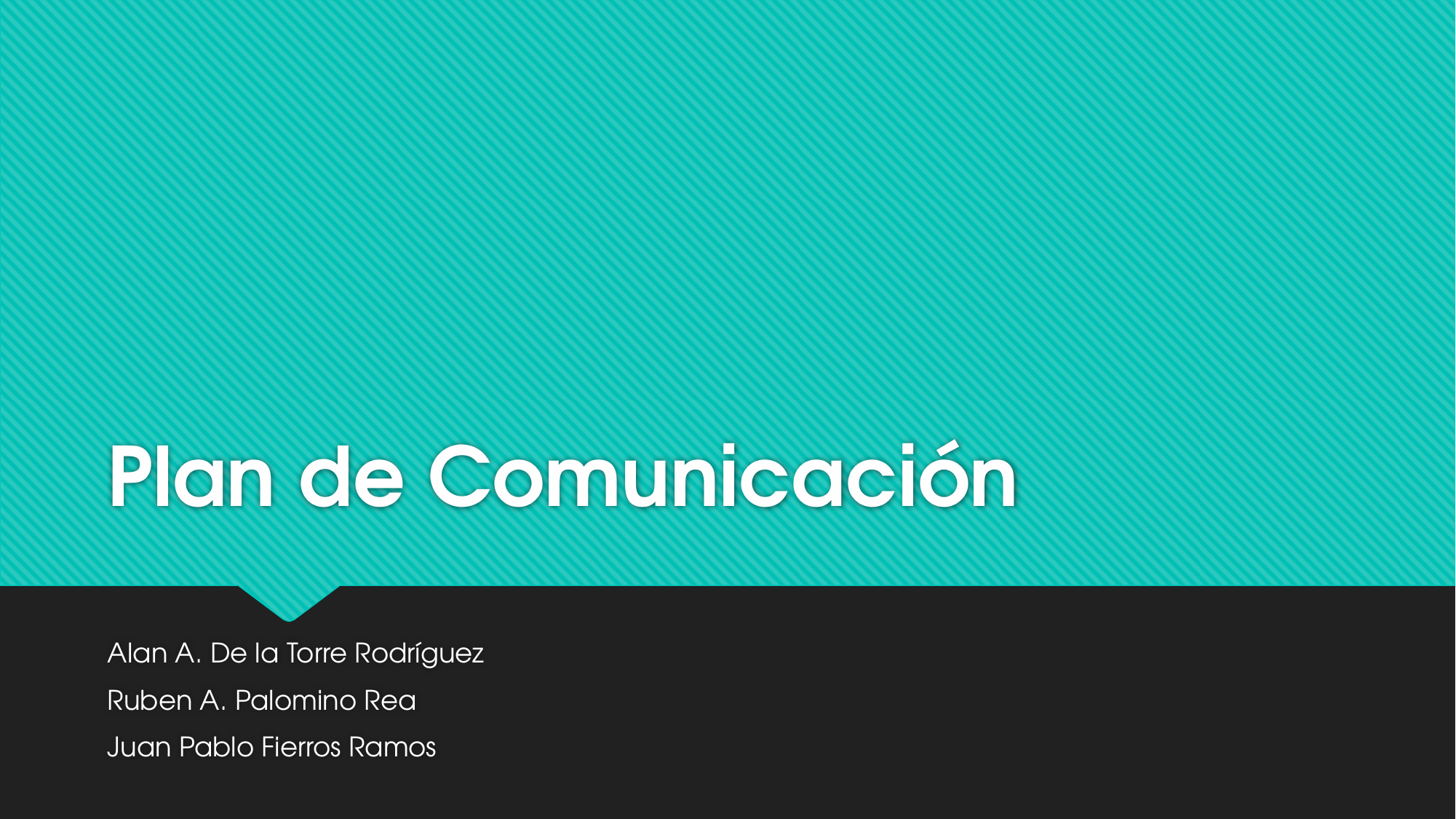

# Plan de Comunicación
Alan A. De la Torre Rodríguez
Ruben A. Palomino Rea
Juan Pablo Fierros Ramos